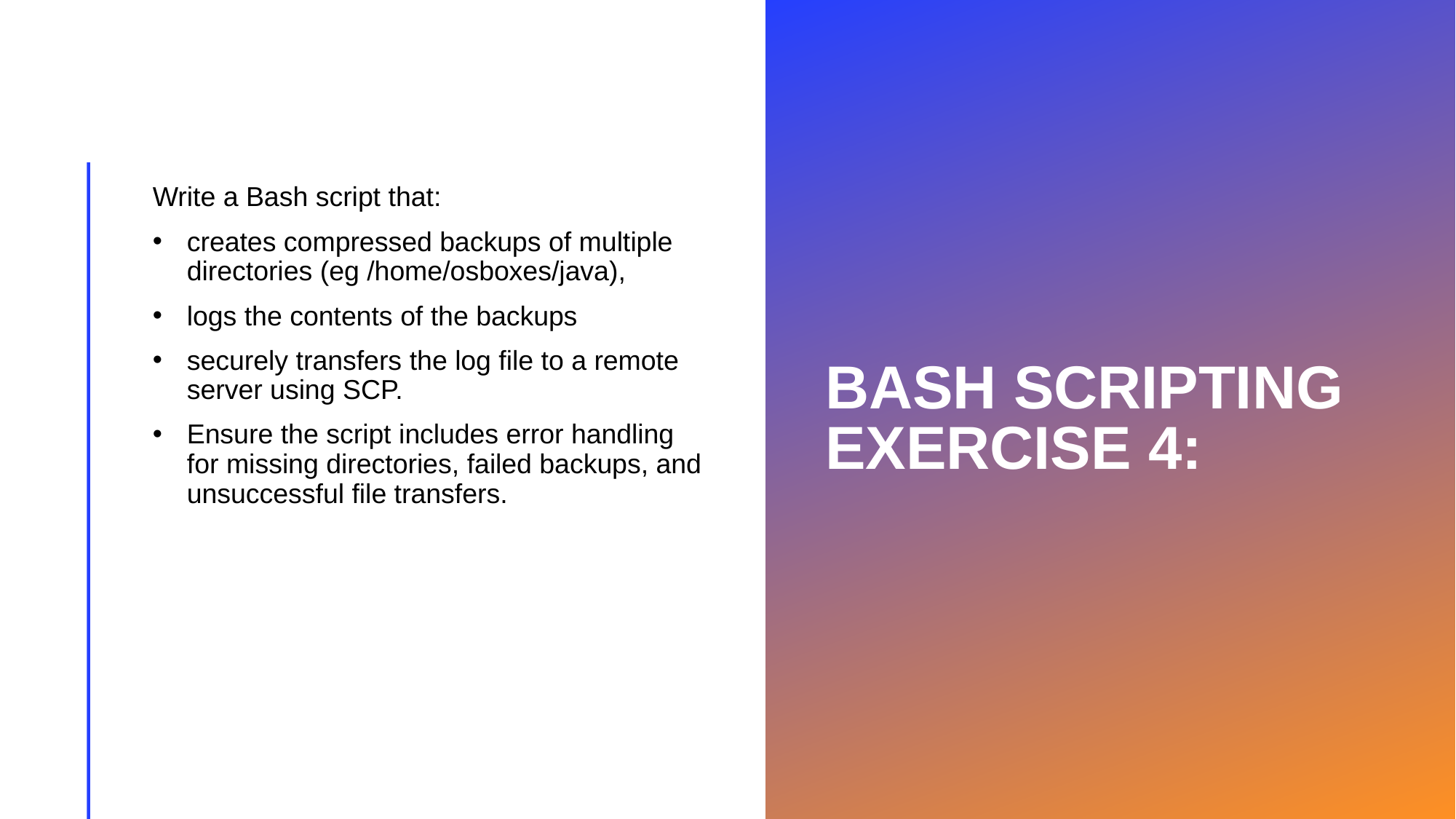

# Bash Scripting Exercise 4:
Write a Bash script that:
creates compressed backups of multiple directories (eg /home/osboxes/java),
logs the contents of the backups
securely transfers the log file to a remote server using SCP.
Ensure the script includes error handling for missing directories, failed backups, and unsuccessful file transfers.